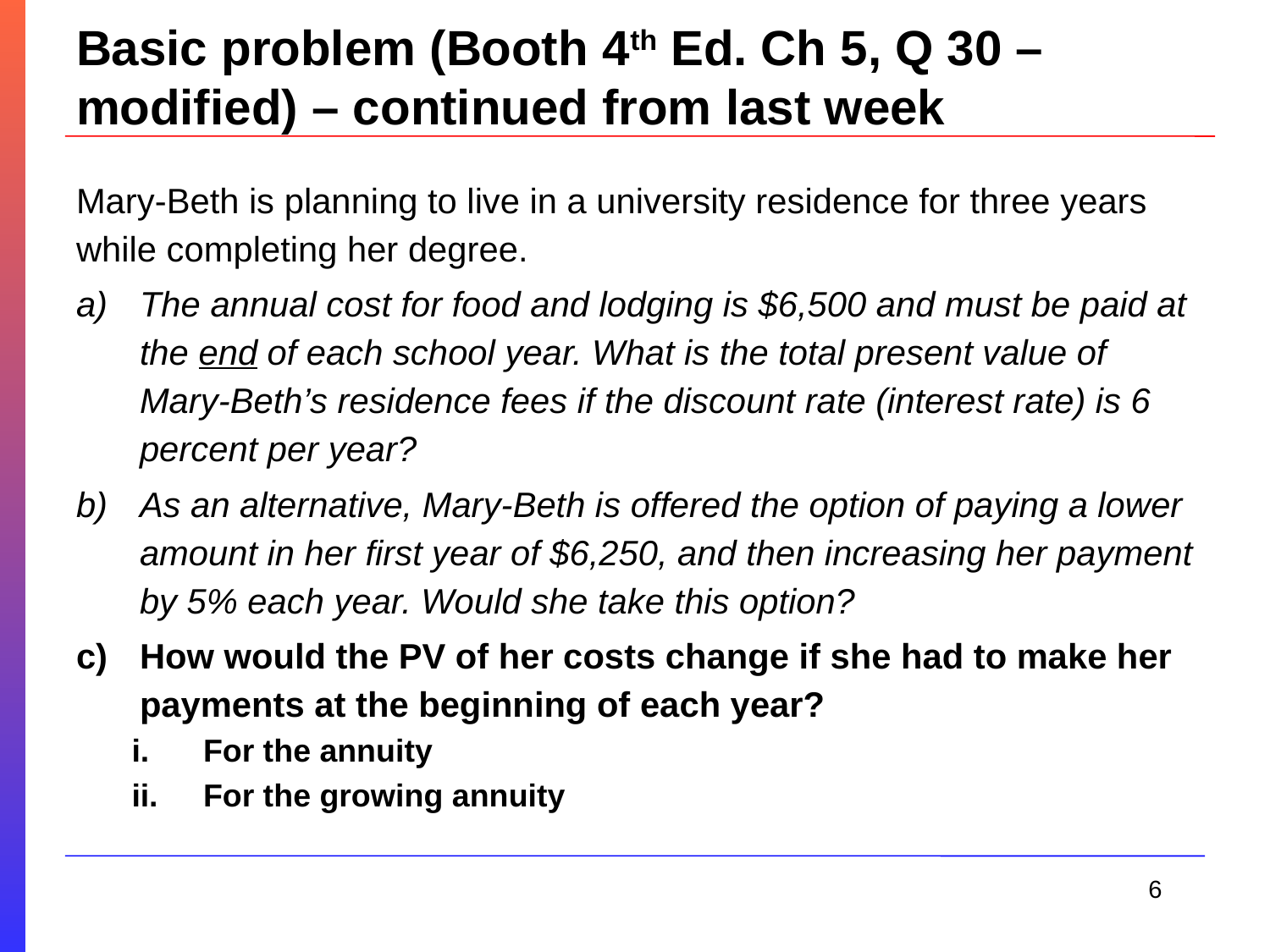

# Basic problem (Booth 4th Ed. Ch 5, Q 30 – modified) – continued from last week
Mary‐Beth is planning to live in a university residence for three years while completing her degree.
The annual cost for food and lodging is $6,500 and must be paid at the end of each school year. What is the total present value of Mary‐Beth’s residence fees if the discount rate (interest rate) is 6 percent per year?
As an alternative, Mary-Beth is offered the option of paying a lower amount in her first year of $6,250, and then increasing her payment by 5% each year. Would she take this option?
How would the PV of her costs change if she had to make her payments at the beginning of each year?
For the annuity
For the growing annuity

6